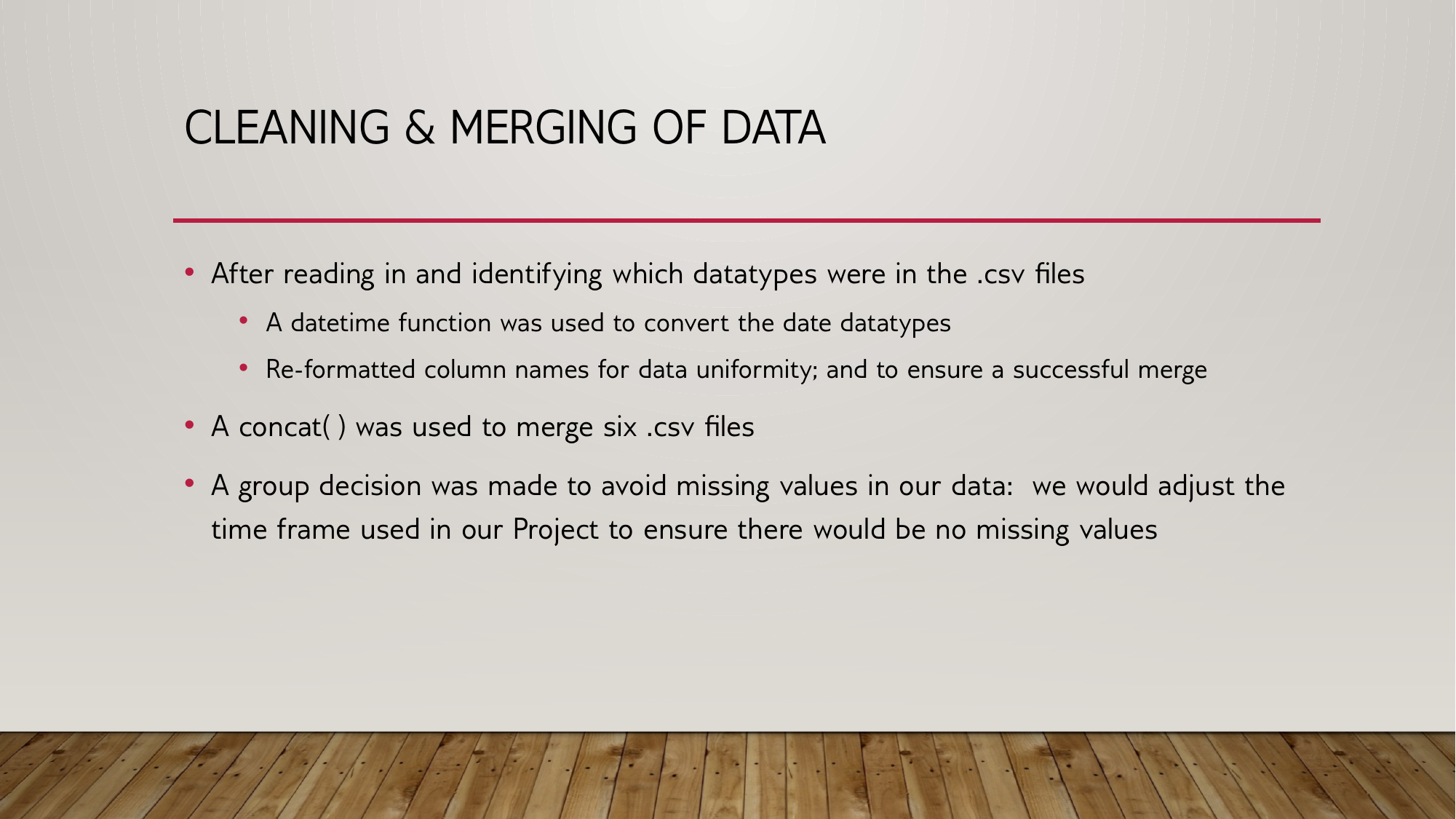

# CLEANING & MERGING of data
After reading in and identifying which datatypes were in the .csv files
A datetime function was used to convert the date datatypes
Re-formatted column names for data uniformity; and to ensure a successful merge
A concat( ) was used to merge six .csv files
A group decision was made to avoid missing values in our data:  we would adjust the time frame used in our Project to ensure there would be no missing values